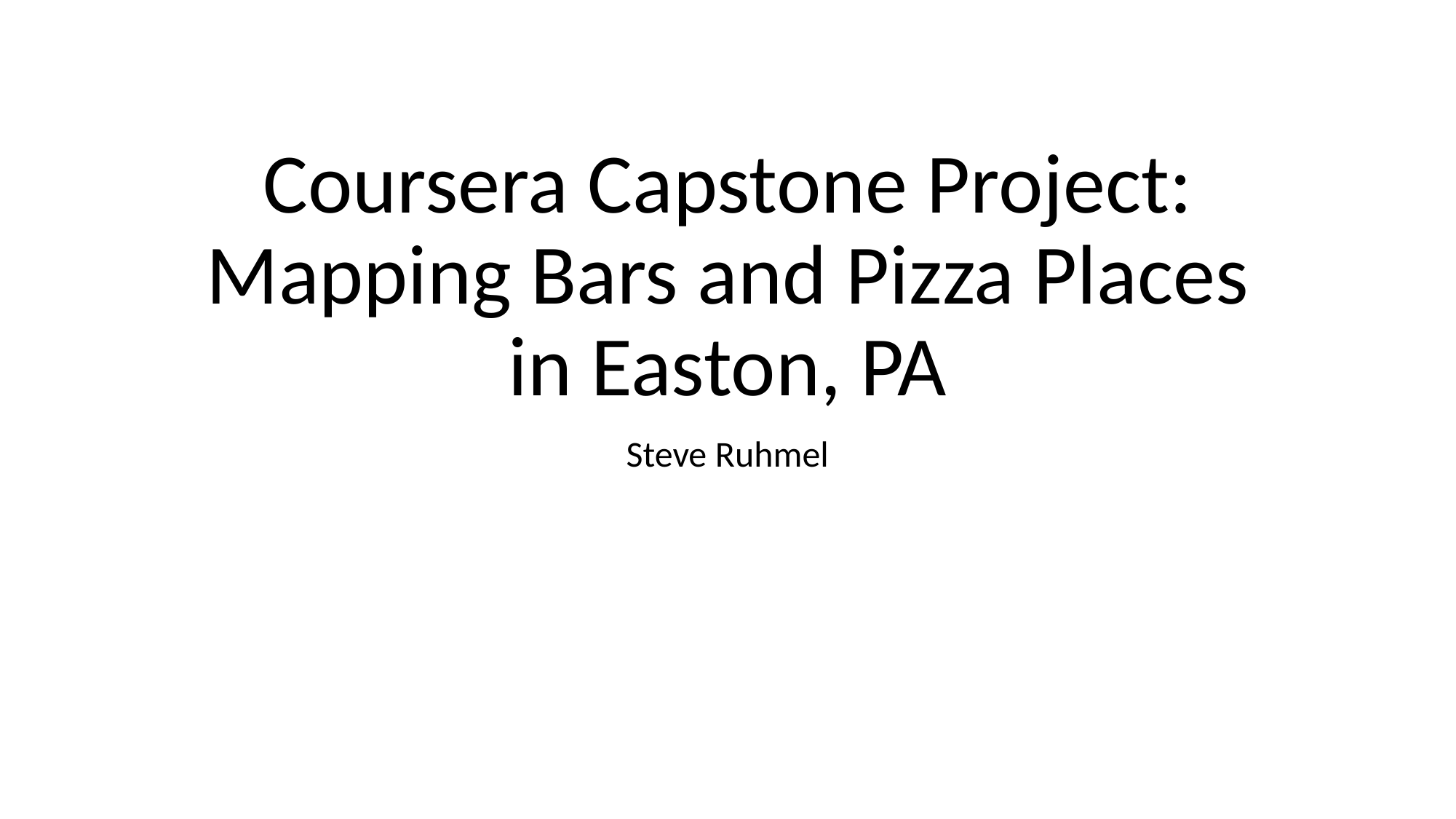

# Coursera Capstone Project: Mapping Bars and Pizza Places in Easton, PA
Steve Ruhmel